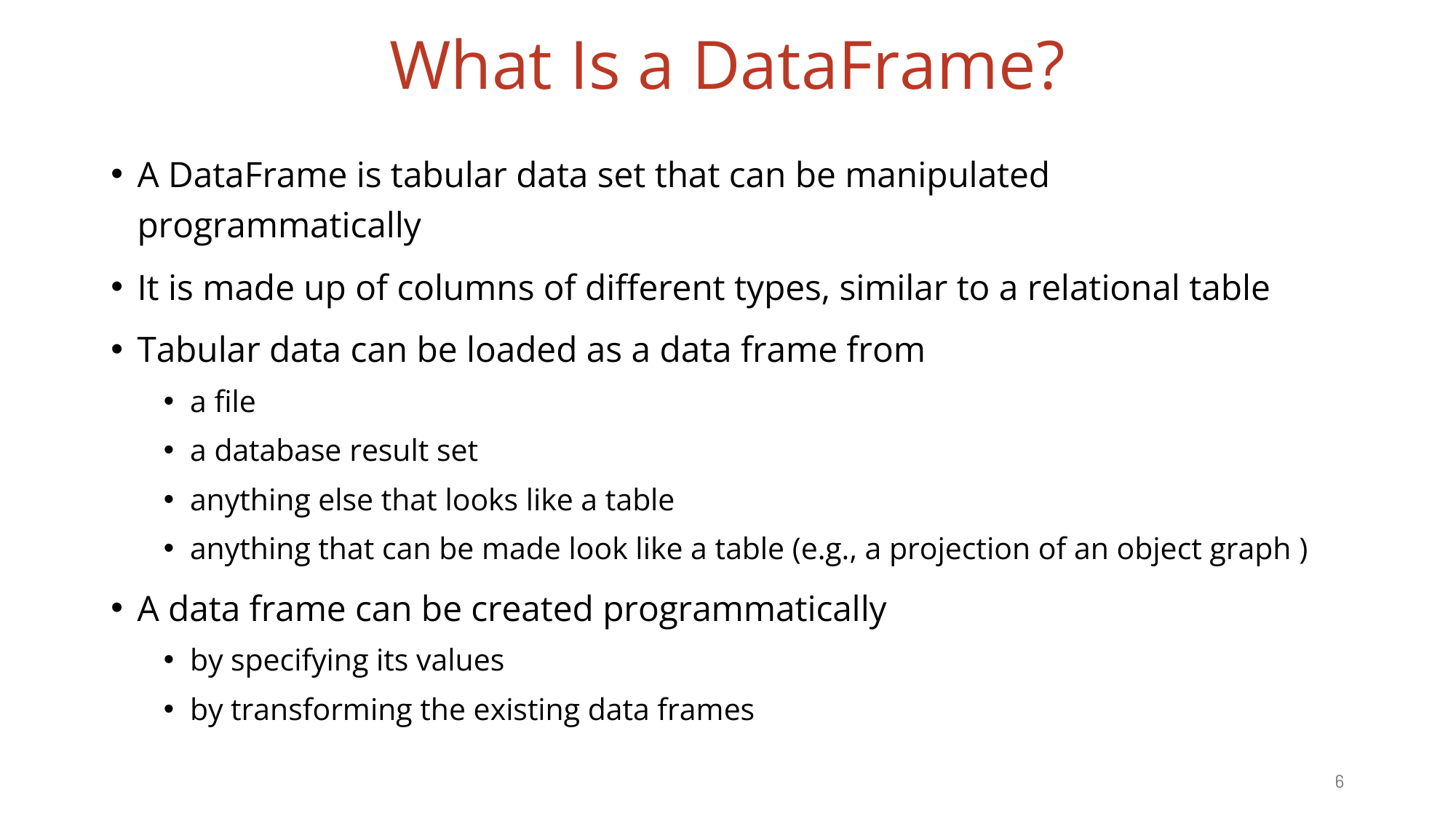

# What Is a DataFrame?
A DataFrame is tabular data set that can be manipulated programmatically
It is made up of columns of different types, similar to a relational table
Tabular data can be loaded as a data frame from
a file
a database result set
anything else that looks like a table
anything that can be made look like a table (e.g., a projection of an object graph )
A data frame can be created programmatically
by specifying its values
by transforming the existing data frames
6